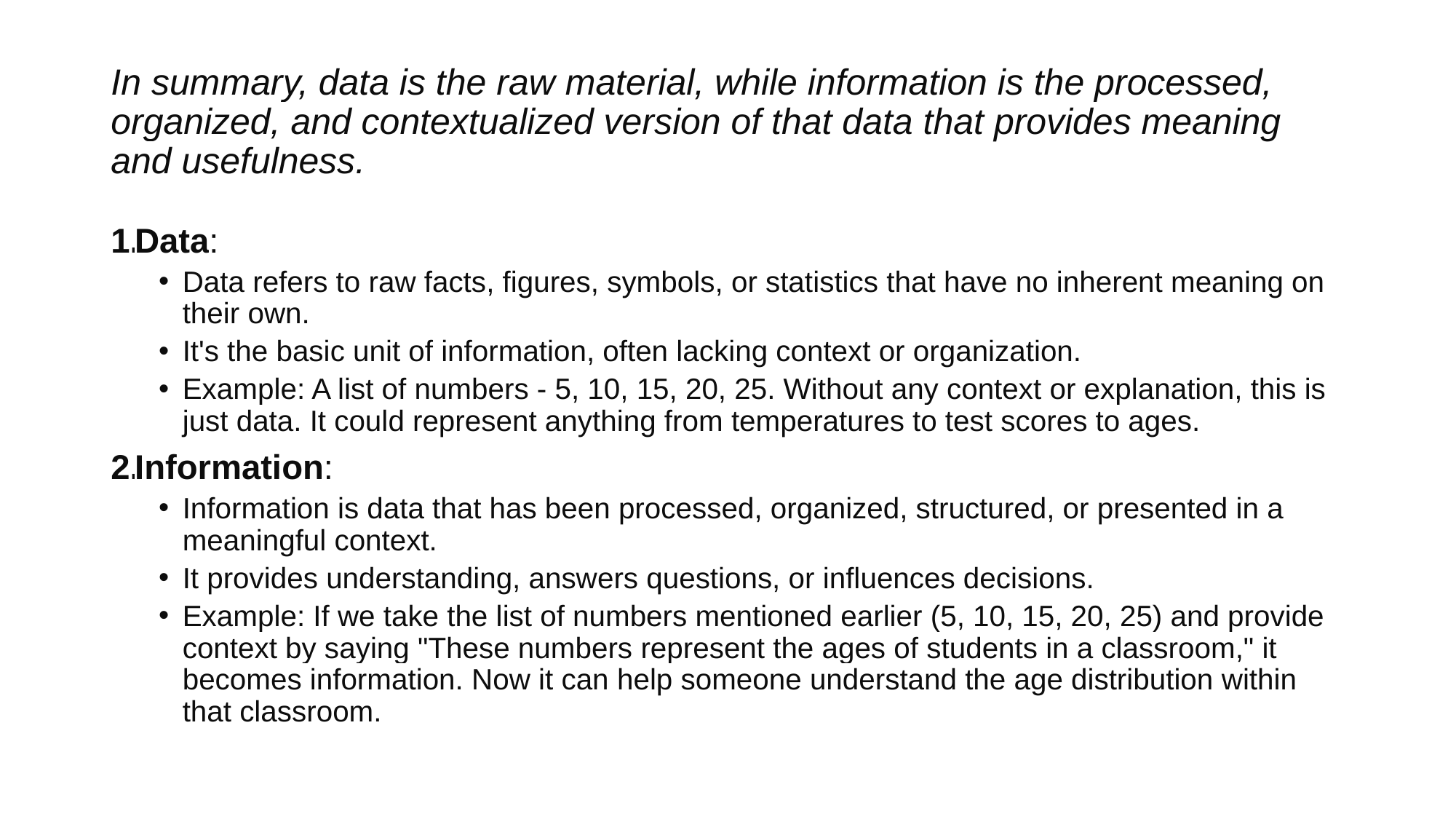

# In summary, data is the raw material, while information is the processed, organized, and contextualized version of that data that provides meaning and usefulness.
Data:
Data refers to raw facts, figures, symbols, or statistics that have no inherent meaning on their own.
It's the basic unit of information, often lacking context or organization.
Example: A list of numbers - 5, 10, 15, 20, 25. Without any context or explanation, this is just data. It could represent anything from temperatures to test scores to ages.
Information:
Information is data that has been processed, organized, structured, or presented in a meaningful context.
It provides understanding, answers questions, or influences decisions.
Example: If we take the list of numbers mentioned earlier (5, 10, 15, 20, 25) and provide context by saying "These numbers represent the ages of students in a classroom," it becomes information. Now it can help someone understand the age distribution within that classroom.